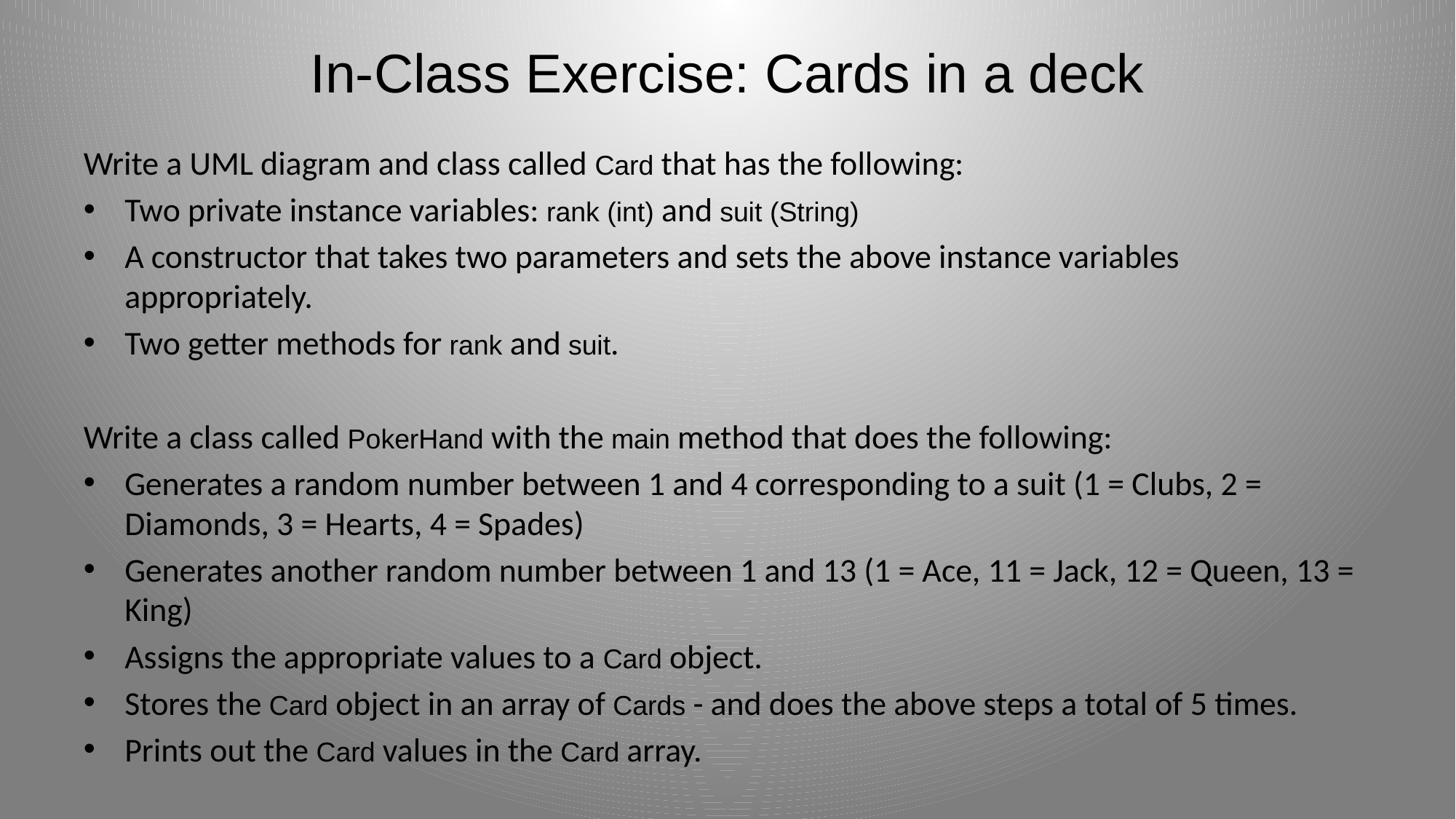

# In-Class Exercise: Cards in a deck
Write a UML diagram and class called Card that has the following:
Two private instance variables: rank (int) and suit (String)
A constructor that takes two parameters and sets the above instance variables appropriately.
Two getter methods for rank and suit.

Write a class called PokerHand with the main method that does the following:
Generates a random number between 1 and 4 corresponding to a suit (1 = Clubs, 2 = Diamonds, 3 = Hearts, 4 = Spades)
Generates another random number between 1 and 13 (1 = Ace, 11 = Jack, 12 = Queen, 13 = King)
Assigns the appropriate values to a Card object.
Stores the Card object in an array of Cards - and does the above steps a total of 5 times.
Prints out the Card values in the Card array.